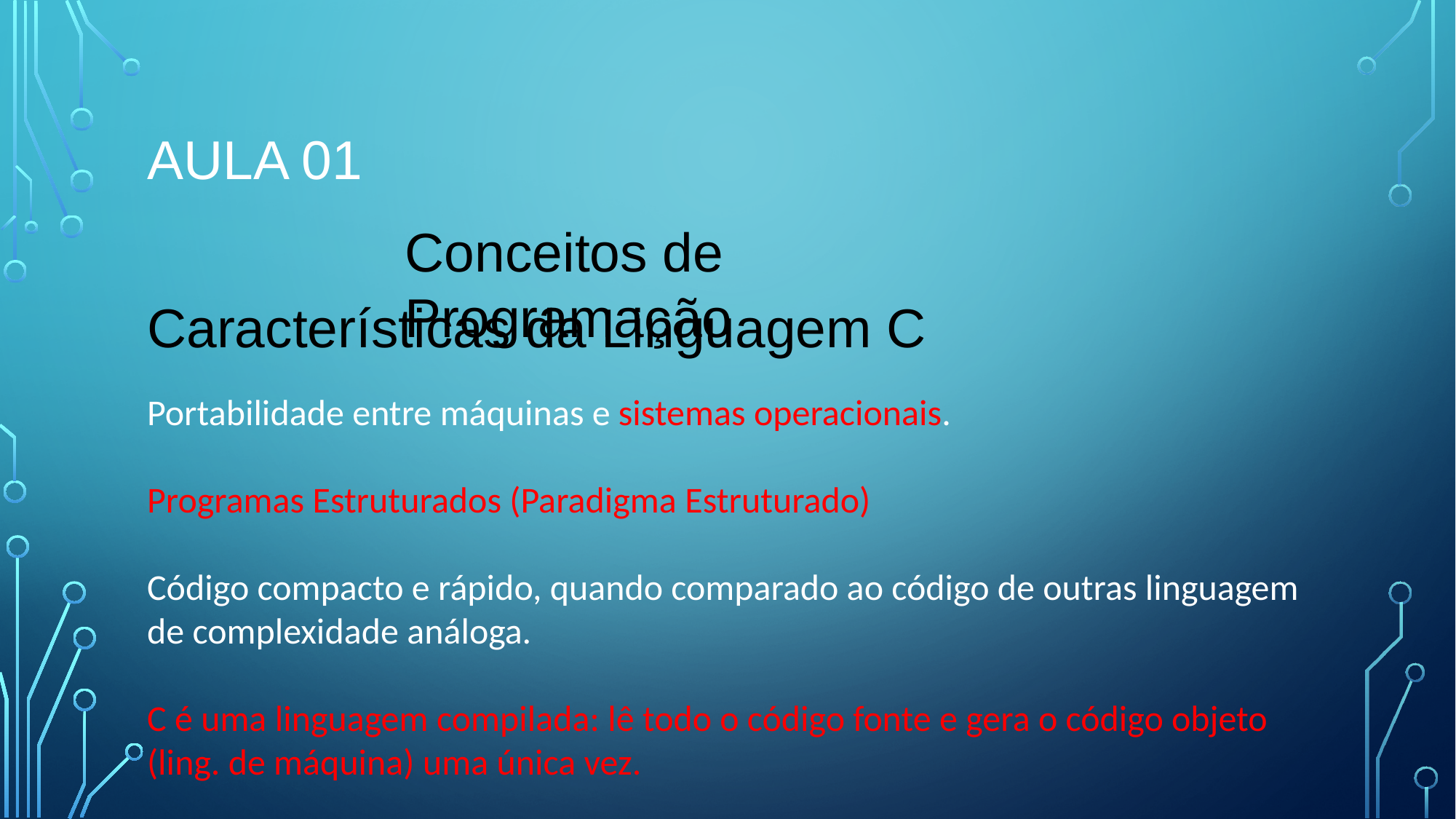

# AULA 01
Conceitos de Programação
Características da Linguagem C
Portabilidade entre máquinas e sistemas operacionais.

Programas Estruturados (Paradigma Estruturado)

Código compacto e rápido, quando comparado ao código de outras linguagem de complexidade análoga.

C é uma linguagem compilada: lê todo o código fonte e gera o código objeto (ling. de máquina) uma única vez.